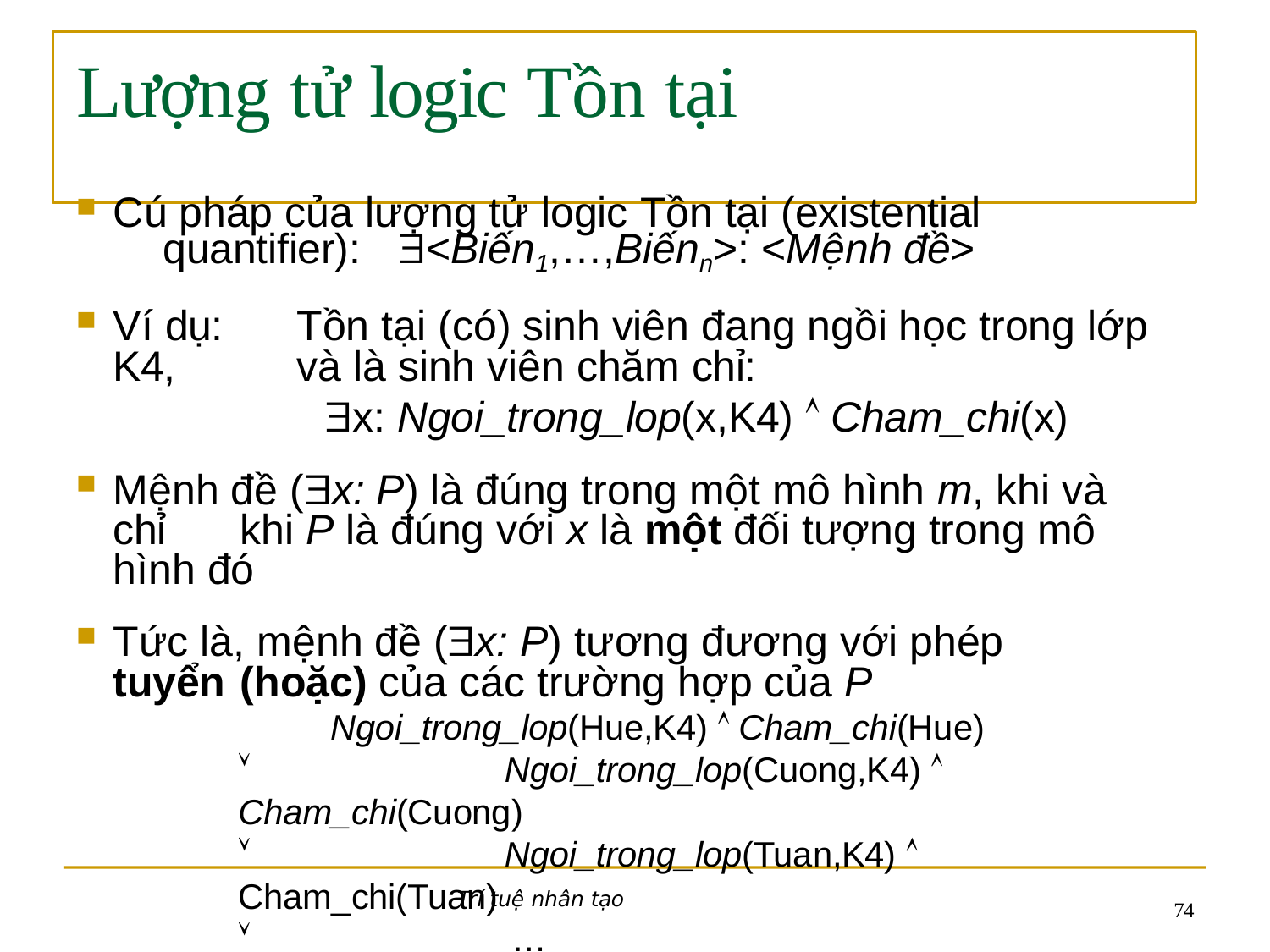

# Lượng tử logic Tồn tại
Cú pháp của lượng tử logic Tồn tại (existential 	quantifier):	∃<Biến1,…,Biếnn>: <Mệnh đề>
Ví dụ:	Tồn tại (có) sinh viên đang ngồi học trong lớp K4, 	và là sinh viên chăm chỉ:
∃x: Ngoi_trong_lop(x,K4) ∧ Cham_chi(x)
Mệnh đề (∃x: P) là đúng trong một mô hình m, khi và chỉ 	khi P là đúng với x là một đối tượng trong mô hình đó
Tức là, mệnh đề (∃x: P) tương đương với phép tuyển 	(hoặc) của các trường hợp của P
Ngoi_trong_lop(Hue,K4) ∧ Cham_chi(Hue)
∨	Ngoi_trong_lop(Cuong,K4) ∧ Cham_chi(Cuong)
∨	Ngoi_trong_lop(Tuan,K4) ∧ Cham_chi(Tuan)
∨	…

Trí tuệ nhân tạo
74